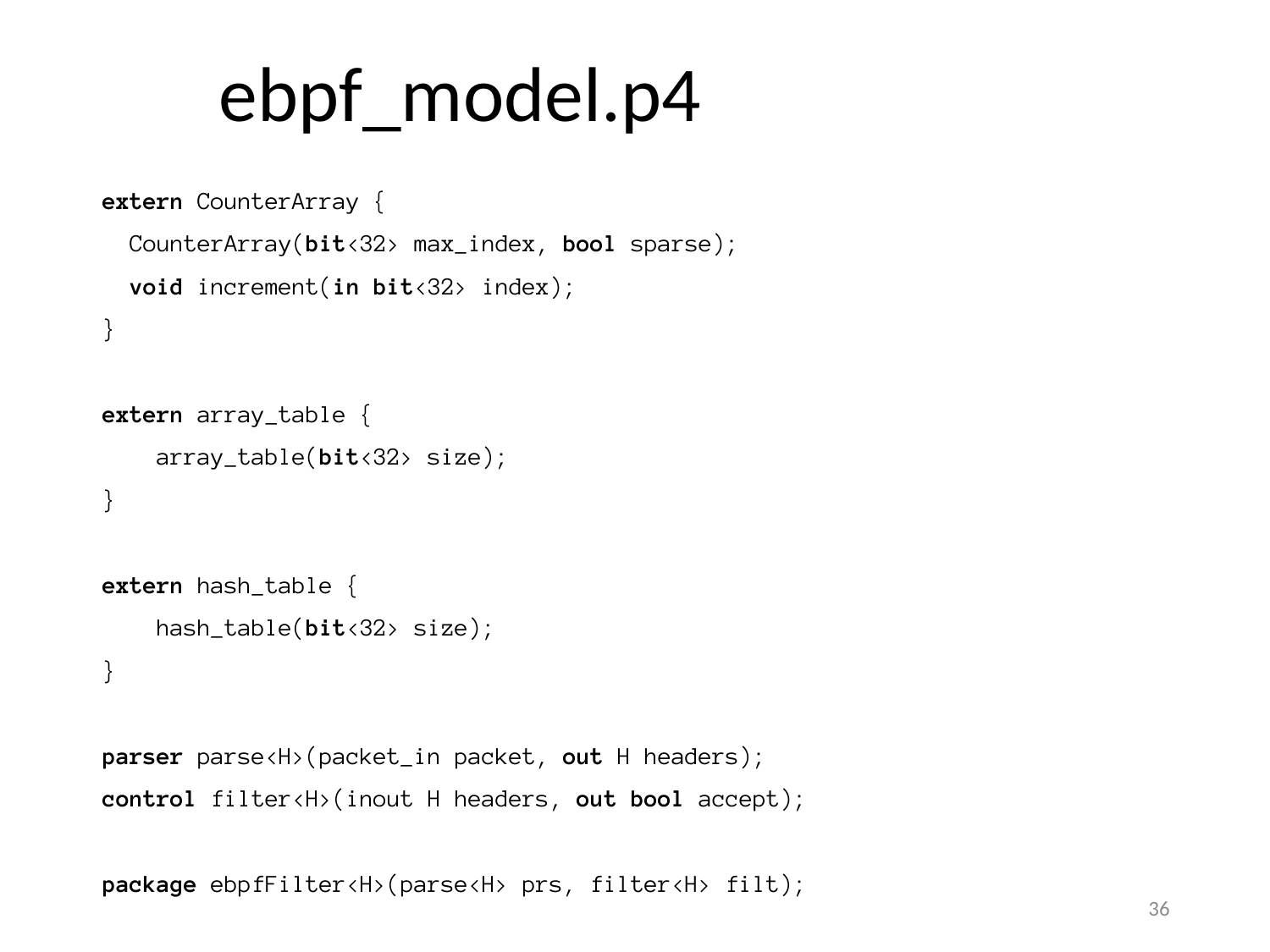

# ebpf_model.p4
extern CounterArray {
  CounterArray(bit<32> max_index, bool sparse);
  void increment(in bit<32> index);
}

extern array_table {
    array_table(bit<32> size);
}

extern hash_table {
    hash_table(bit<32> size);
}

parser parse<H>(packet_in packet, out H headers);
control filter<H>(inout H headers, out bool accept);

package ebpfFilter<H>(parse<H> prs, filter<H> filt);
36